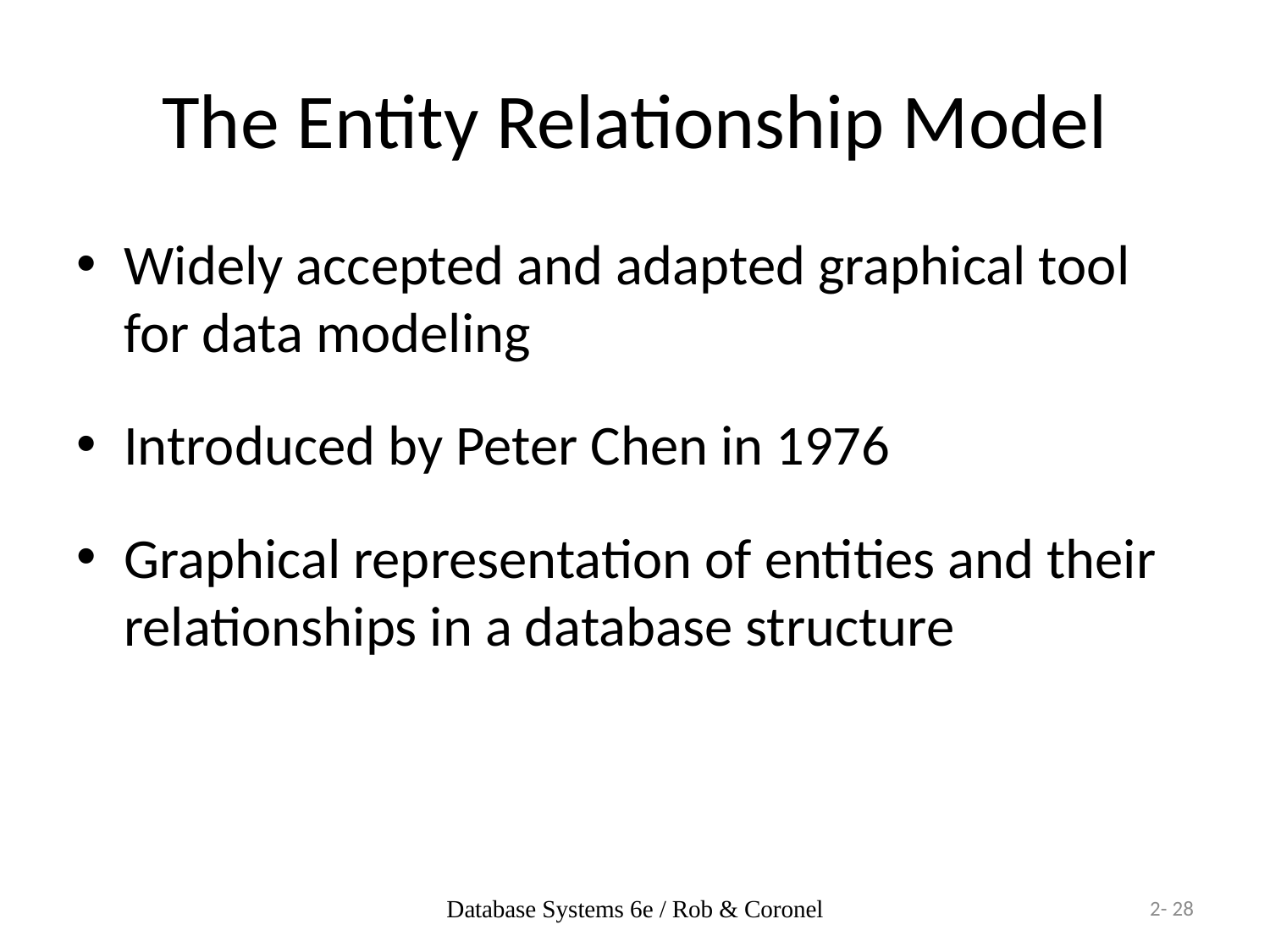

# The Entity Relationship Model
Widely accepted and adapted graphical tool for data modeling
Introduced by Peter Chen in 1976
Graphical representation of entities and their relationships in a database structure

Database Systems 6e / Rob & Coronel
2- 28